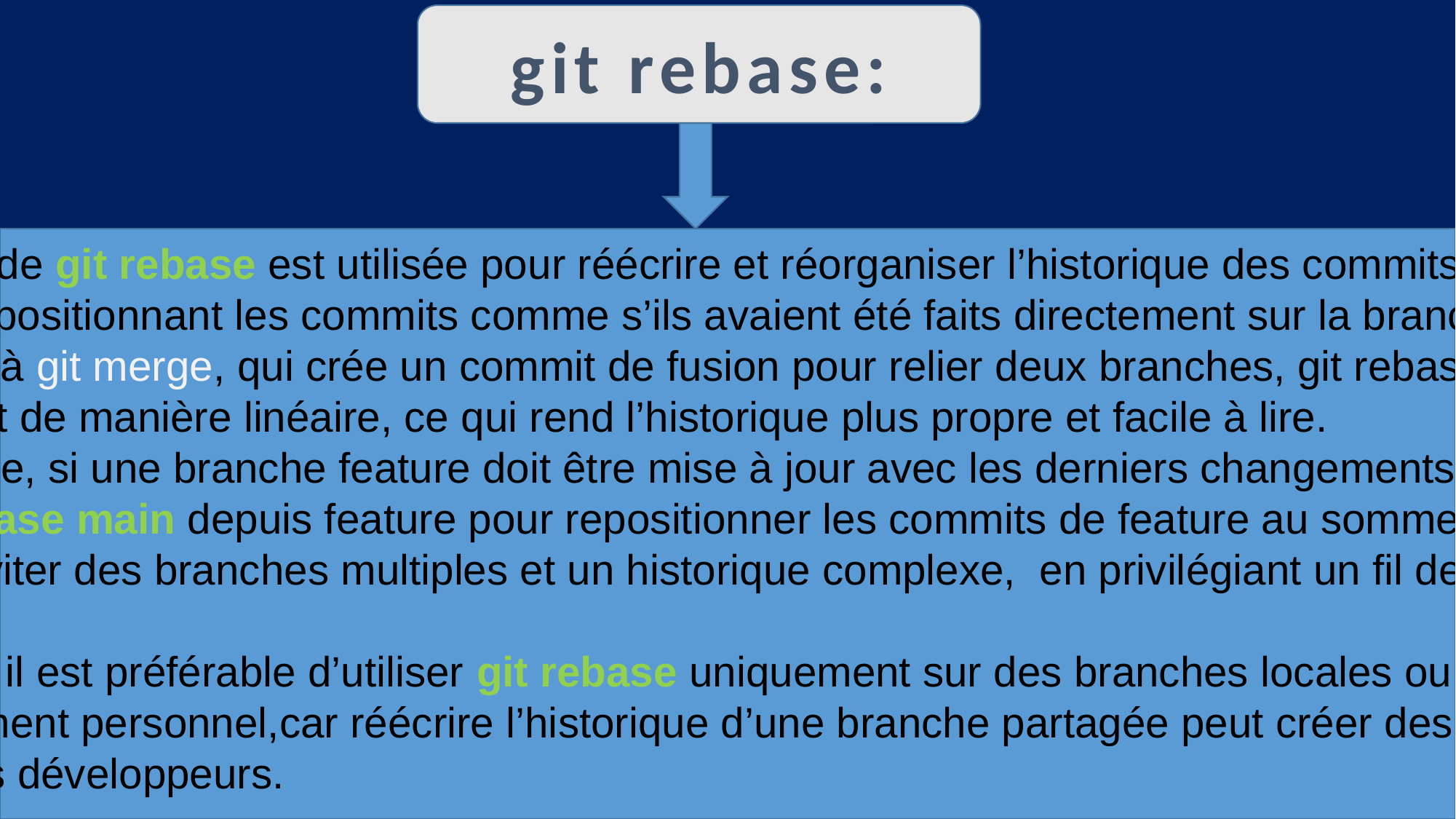

git rebase:

La commande git rebase est utilisée pour réécrire et réorganiser l’historique des commits d’une
 branche en repositionnant les commits comme s’ils avaient été faits directement sur la branche cible.
Contrairement à git merge, qui crée un commit de fusion pour relier deux branches, git rebase applique
chaque commit de manière linéaire, ce qui rend l’historique plus propre et facile à lire.
 Par exemple, si une branche feature doit être mise à jour avec les derniers changements de main, on
  utilise git rebase main depuis feature pour repositionner les commits de feature au sommet de main.
 Cela aide à éviter des branches multiples et un historique complexe,  en privilégiant un fil de développement
 unique.
 Cependant il est préférable d’utiliser git rebase uniquement sur des branches locales ou des branches
de développement personnel,car réécrire l’historique d’une branche partagée peut créer des conflits
avec les autres développeurs.